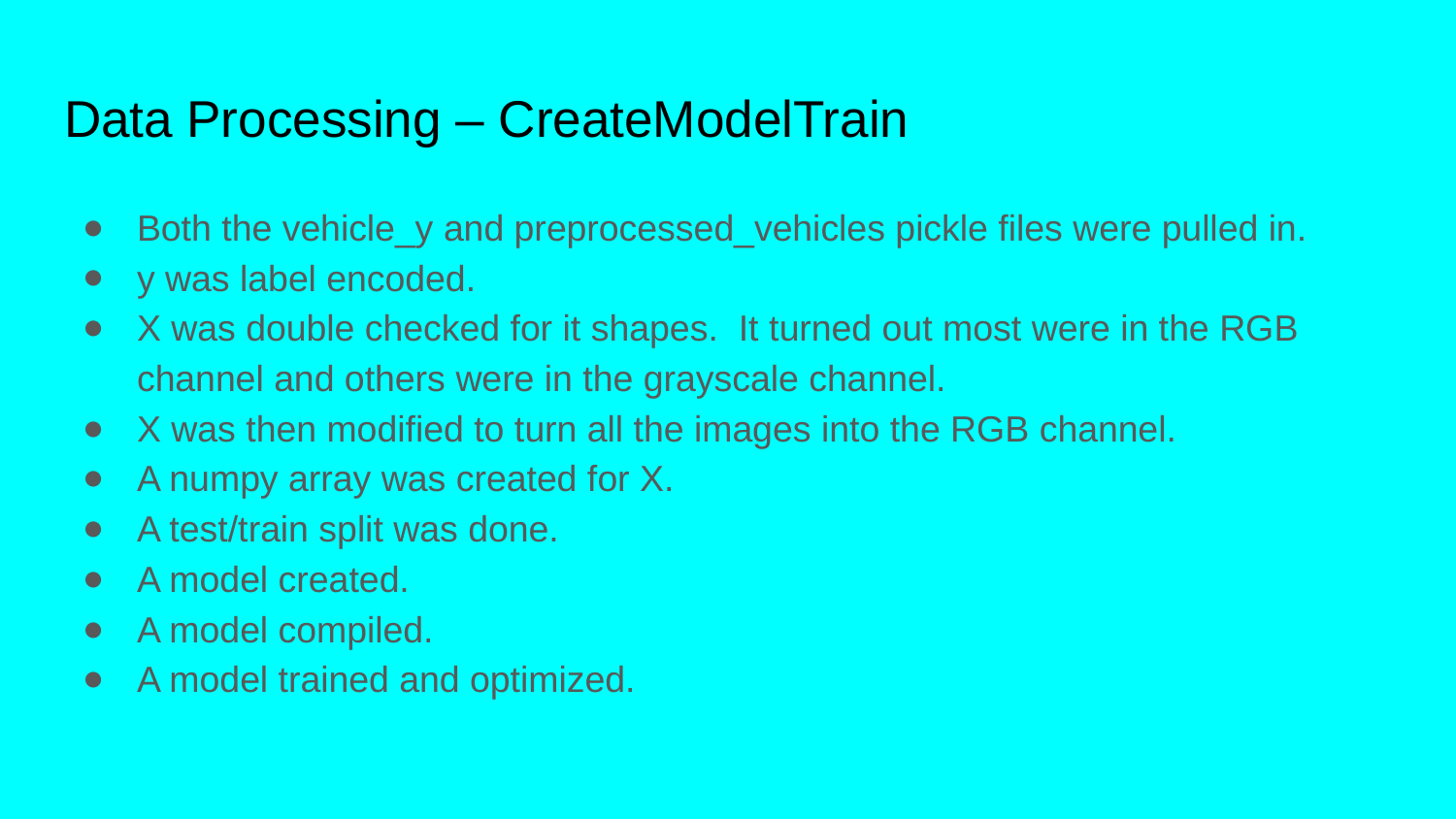

# Data Processing – CreateModelTrain
Both the vehicle_y and preprocessed_vehicles pickle files were pulled in.
y was label encoded.
X was double checked for it shapes.  It turned out most were in the RGB channel and others were in the grayscale channel.
X was then modified to turn all the images into the RGB channel.
A numpy array was created for X.
A test/train split was done.
A model created.
A model compiled.
A model trained and optimized.